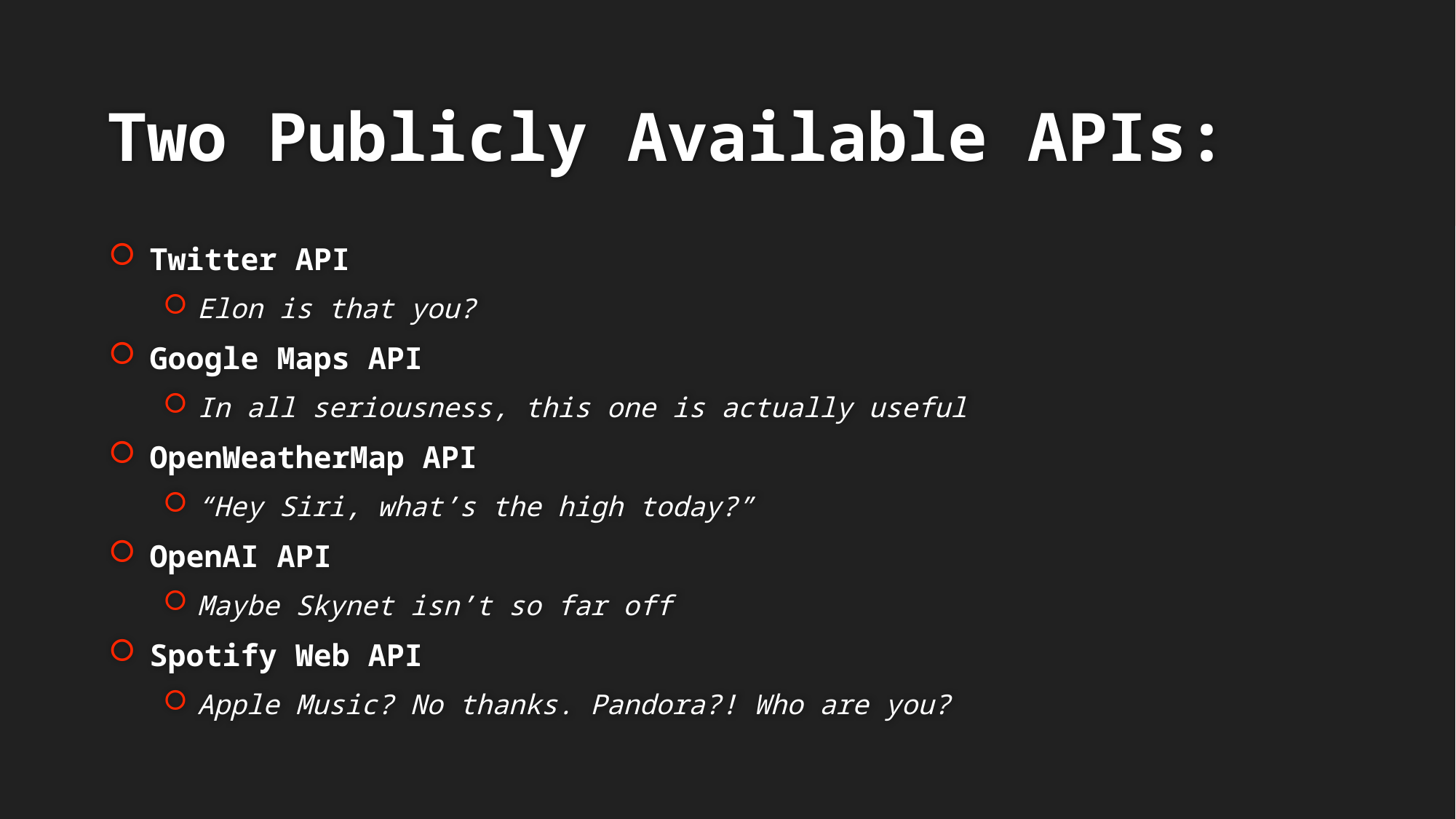

# Two Publicly Available APIs:
Twitter API
Elon is that you?
Google Maps API
In all seriousness, this one is actually useful
OpenWeatherMap API
“Hey Siri, what’s the high today?”
OpenAI API
Maybe Skynet isn’t so far off
Spotify Web API
Apple Music? No thanks. Pandora?! Who are you?